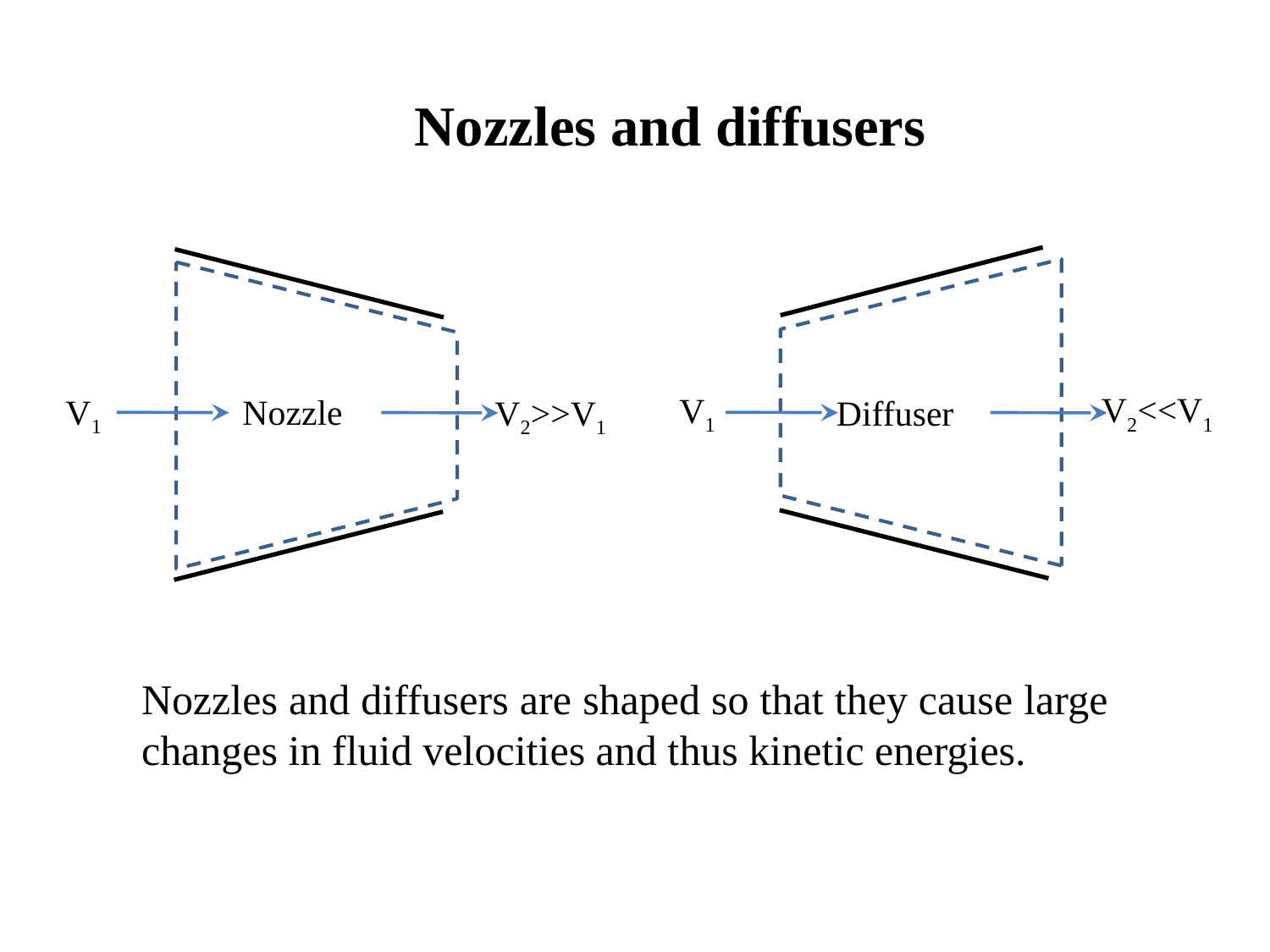

Nozzles and diffusers

V2<<V1
V1
V1
Nozzle
V2>>V1
Diffuser
Nozzles and diffusers are shaped so that they cause large changes in fluid velocities and thus kinetic energies.